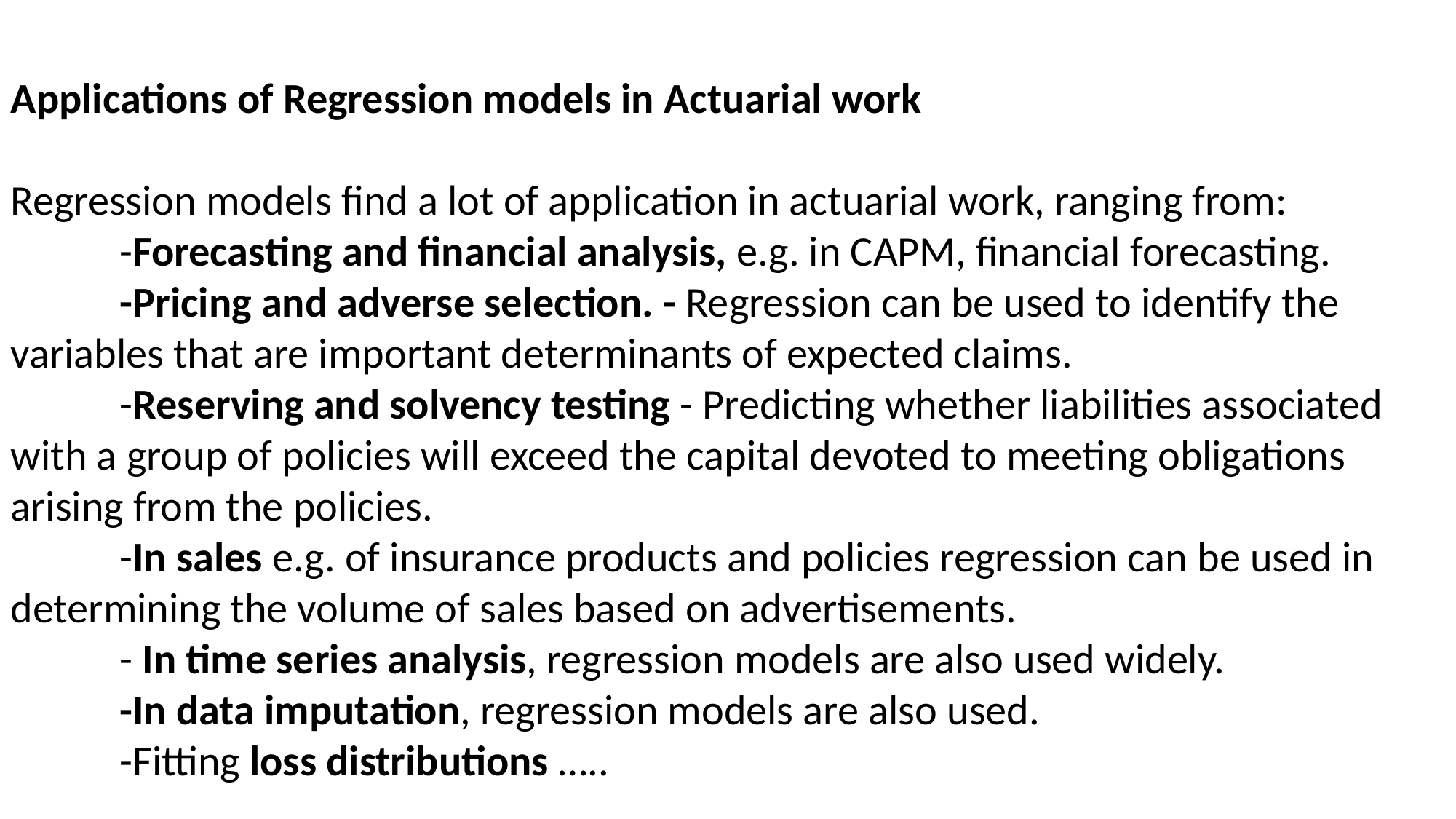

Applications of Regression models in Actuarial work

Regression models find a lot of application in actuarial work, ranging from:
	-Forecasting and financial analysis, e.g. in CAPM, financial forecasting.
	-Pricing and adverse selection. - Regression can be used to identify the variables that are important determinants of expected claims.
	-Reserving and solvency testing - Predicting whether liabilities associated with a group of policies will exceed the capital devoted to meeting obligations arising from the policies.
	-In sales e.g. of insurance products and policies regression can be used in determining the volume of sales based on advertisements.
	- In time series analysis, regression models are also used widely.
	-In data imputation, regression models are also used.
	-Fitting loss distributions …..

										and much more